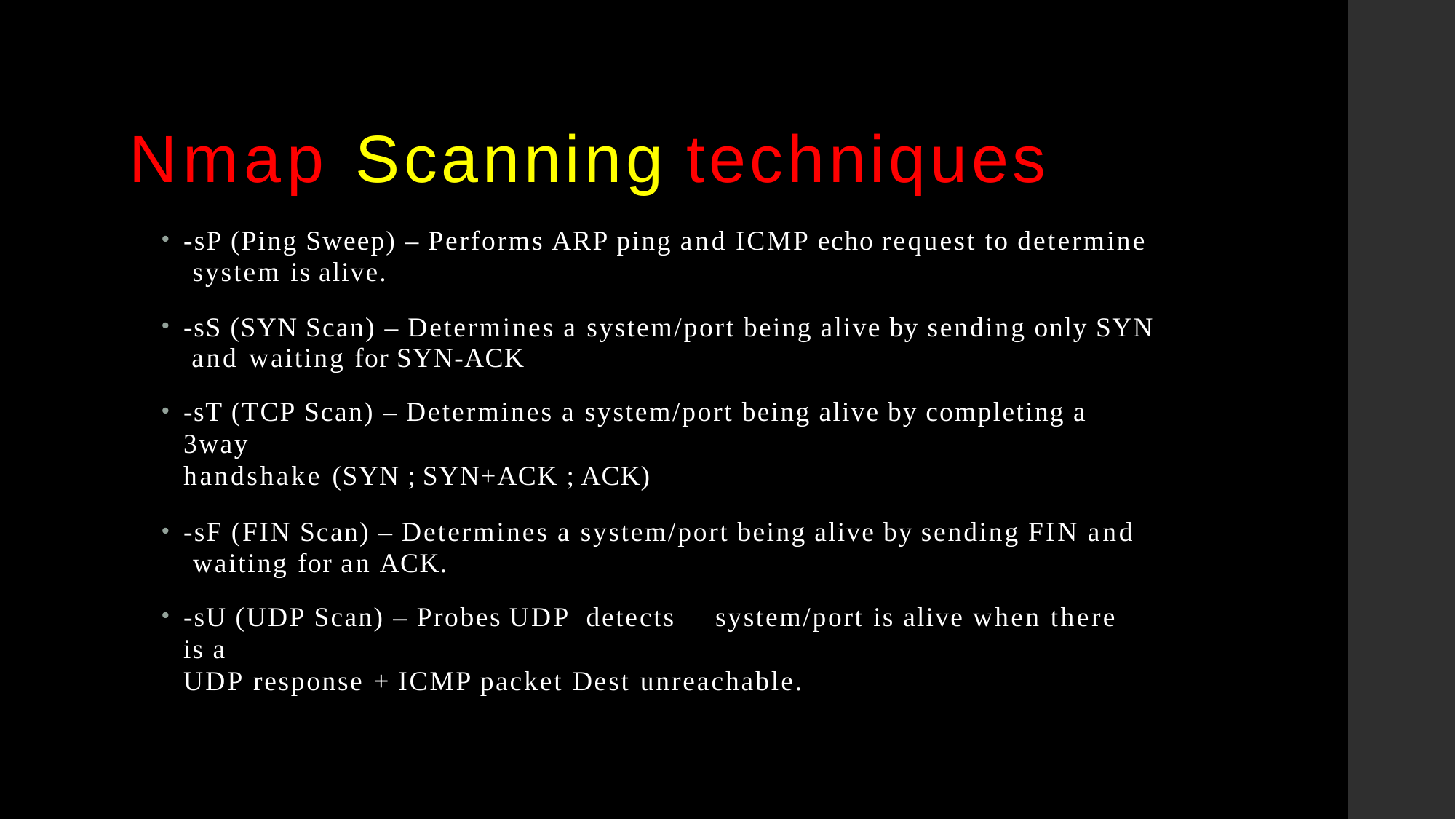

# Nmap Scanning techniques
-sP (Ping Sweep) – Performs ARP ping and ICMP echo request to determine  system is alive.
-sS (SYN Scan) – Determines a system/port being alive by sending only SYN  and waiting for SYN-ACK
-sT (TCP Scan) – Determines a system/port being alive by completing a 3way
handshake (SYN ; SYN+ACK ; ACK)
-sF (FIN Scan) – Determines a system/port being alive by sending FIN and  waiting for an ACK.
-sU (UDP Scan) – Probes UDP detects	system/port is alive when there is a
UDP response + ICMP packet Dest unreachable.